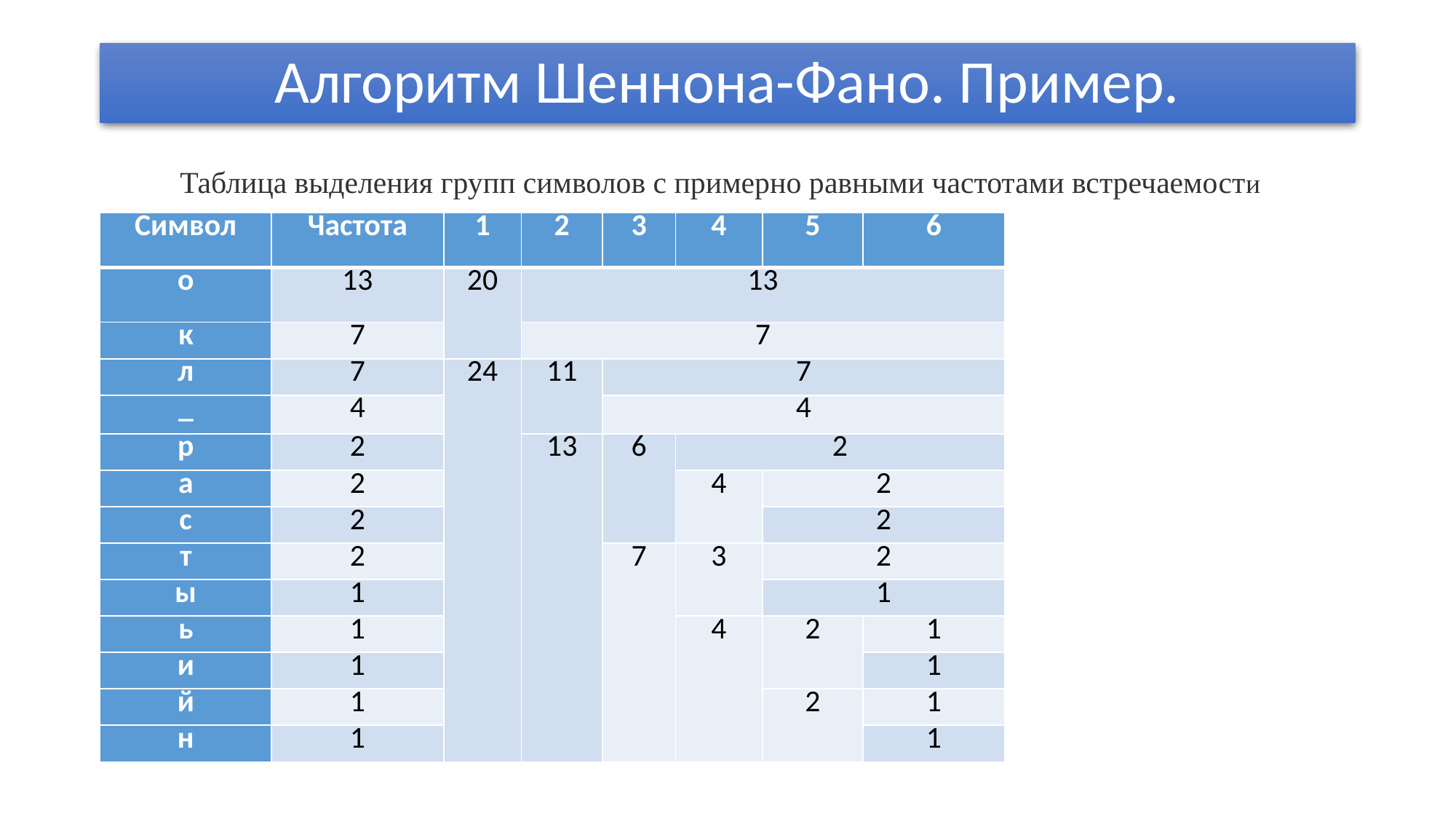

# Алгоритм Шеннона-Фано. Пример.

Таблица выделения групп символов с примерно равными частотами встречаемости
| Символ | Частота | 1 | 2 | 3 | 4 | 5 | 6 |
| --- | --- | --- | --- | --- | --- | --- | --- |
| о | 13 | 20 | 13 |  |  |  |  |
| к | 7 |  | 7 |  |  |  |  |
| л | 7 | 24 | 11 | 7 |  |  |  |
| \_ | 4 |  |  | 4 |  |  |  |
| р | 2 |  | 13 | 6 | 2 |  |  |
| а | 2 |  |  |  | 4 | 2 |  |
| с | 2 |  |  |  |  | 2 |  |
| т | 2 |  |  | 7 | 3 | 2 |  |
| ы | 1 |  |  |  |  | 1 |  |
| ь | 1 |  |  |  | 4 | 2 | 1 |
| и | 1 |  |  |  |  |  | 1 |
| й | 1 |  |  |  |  | 2 | 1 |
| н | 1 |  |  |  |  |  | 1 |